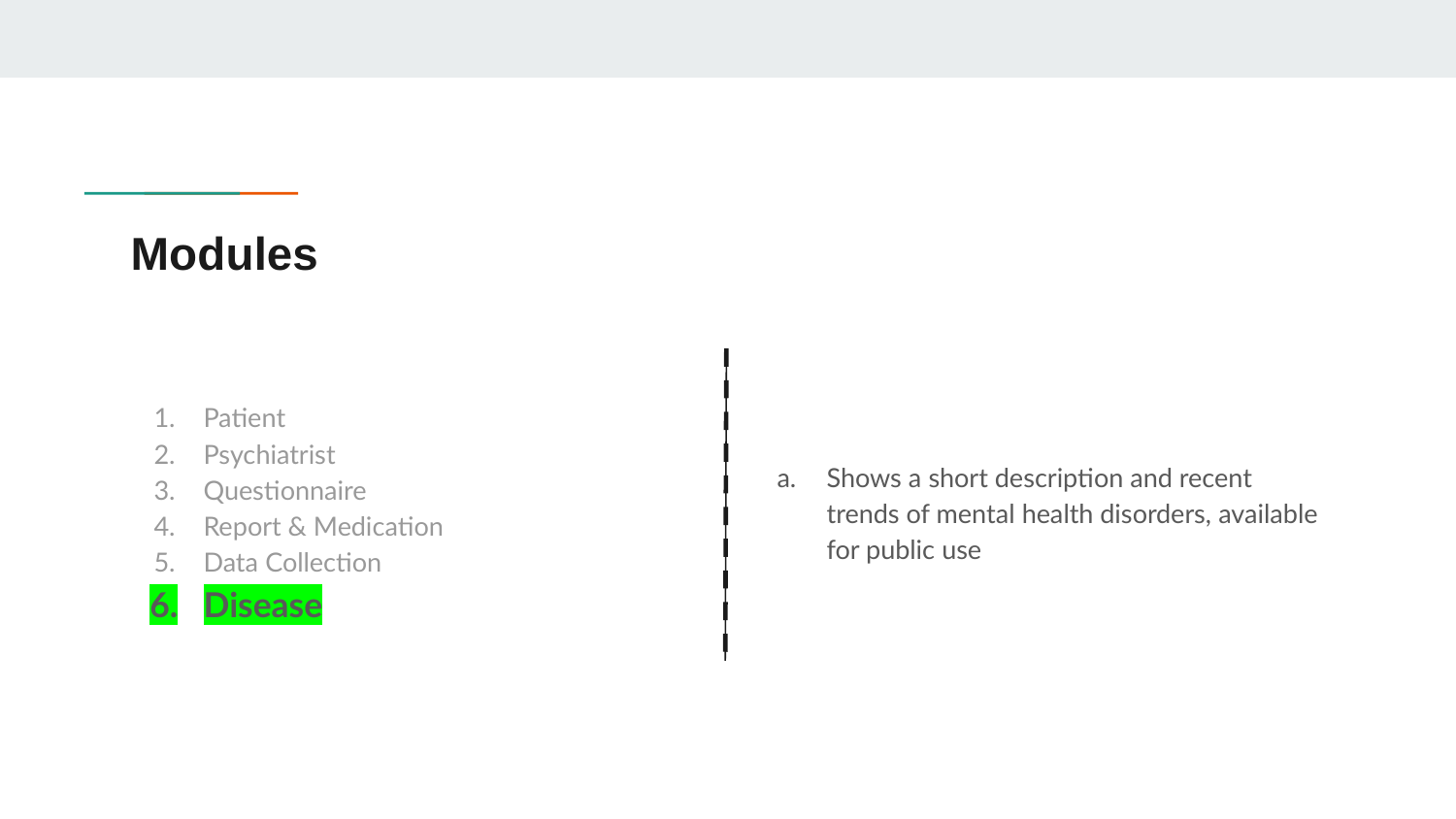

# Modules
Patient
Psychiatrist
Questionnaire
Report & Medication
Data Collection
Disease
Shows a short description and recent trends of mental health disorders, available for public use